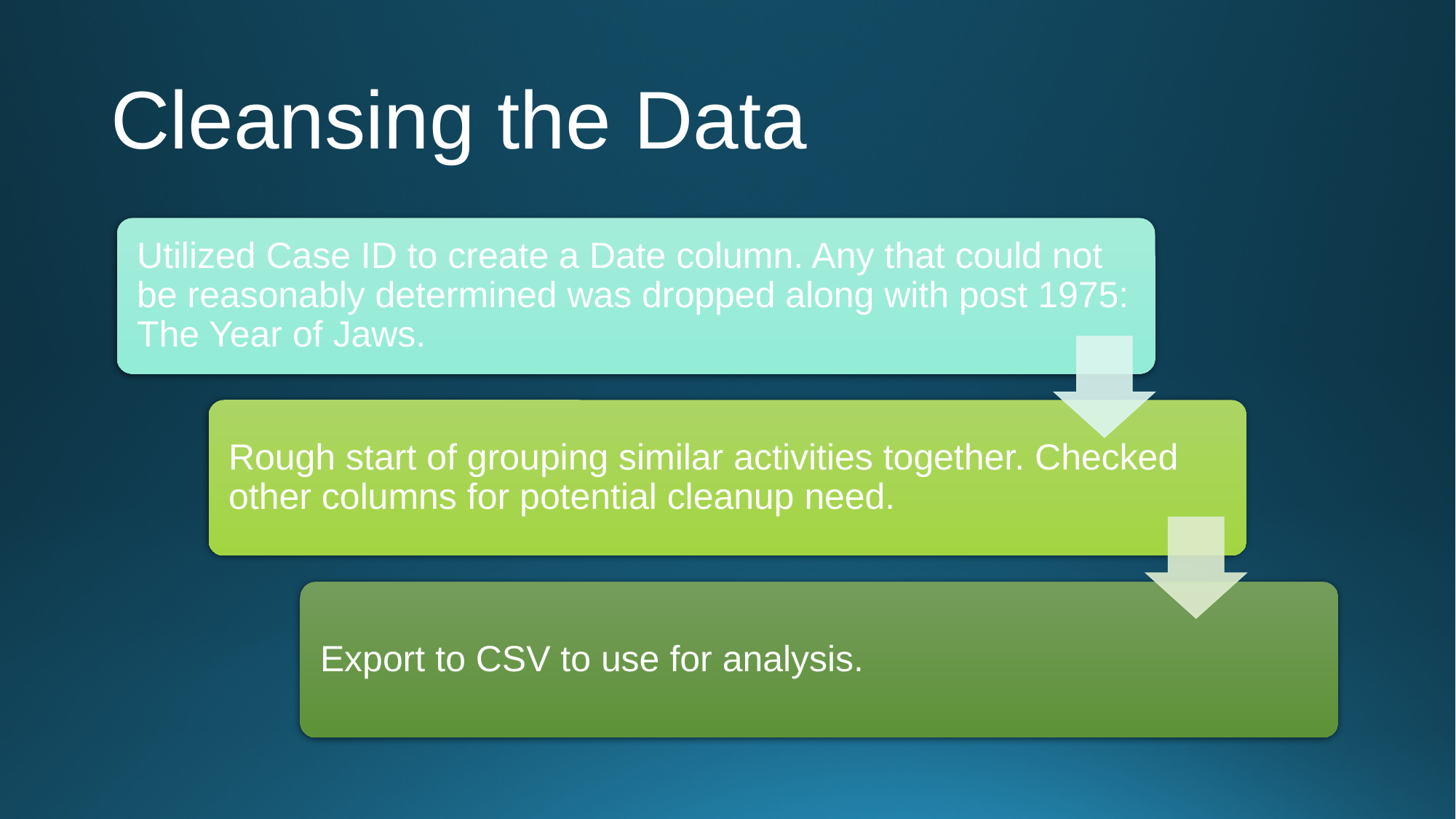

# Cleansing the Data
Utilized Case ID to create a Date column. Any that could not be reasonably determined was dropped along with post 1975: The Year of Jaws.
Rough start of grouping similar activities together. Checked other columns for potential cleanup need.
Export to CSV to use for analysis.